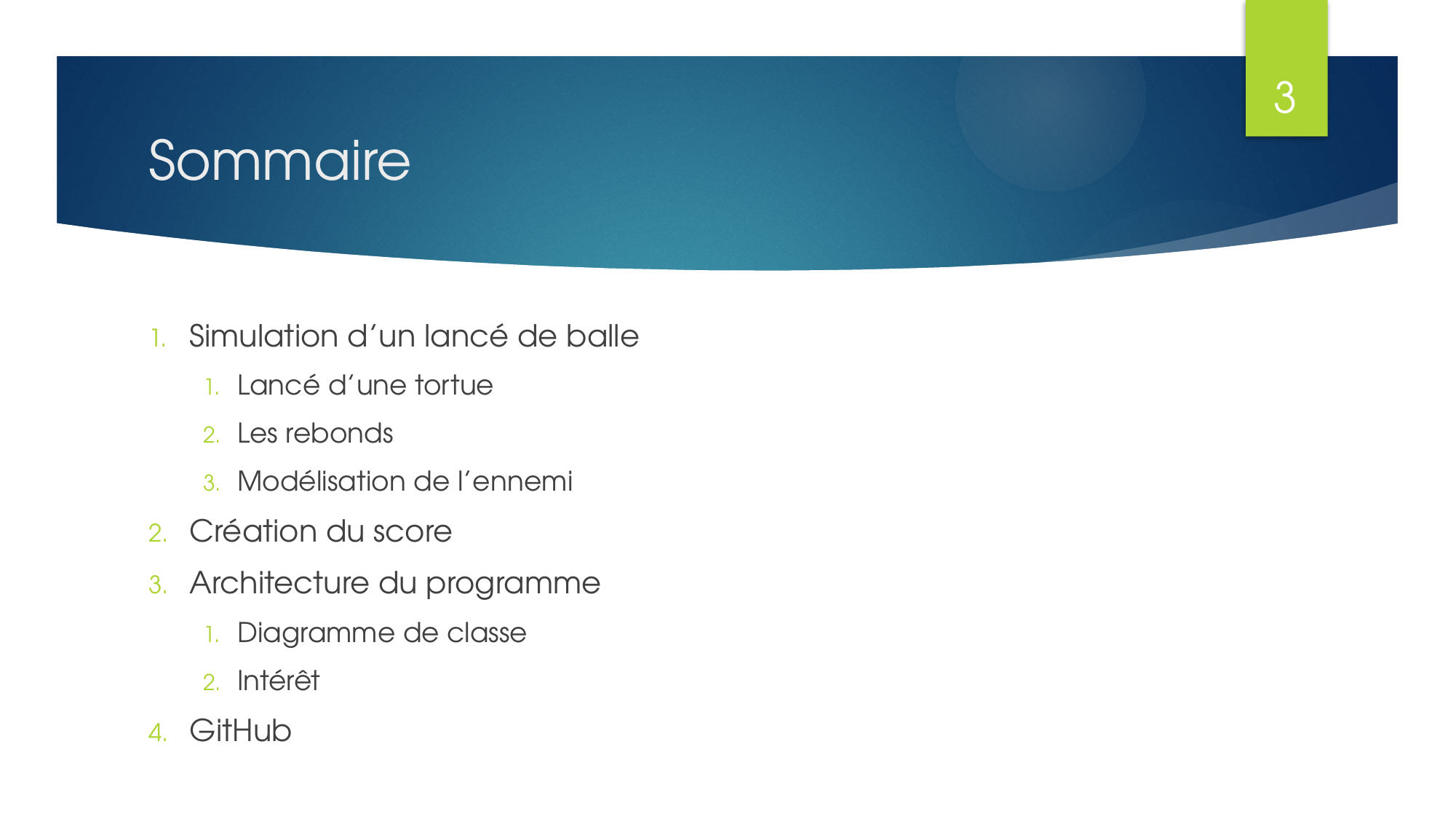

3
# Sommaire
Simulation d’un lancé de balle
Lancé d’une tortue
Les rebonds
Modélisation de l’ennemi
Création du score
Architecture du programme
Diagramme de classe
Intérêt
GitHub